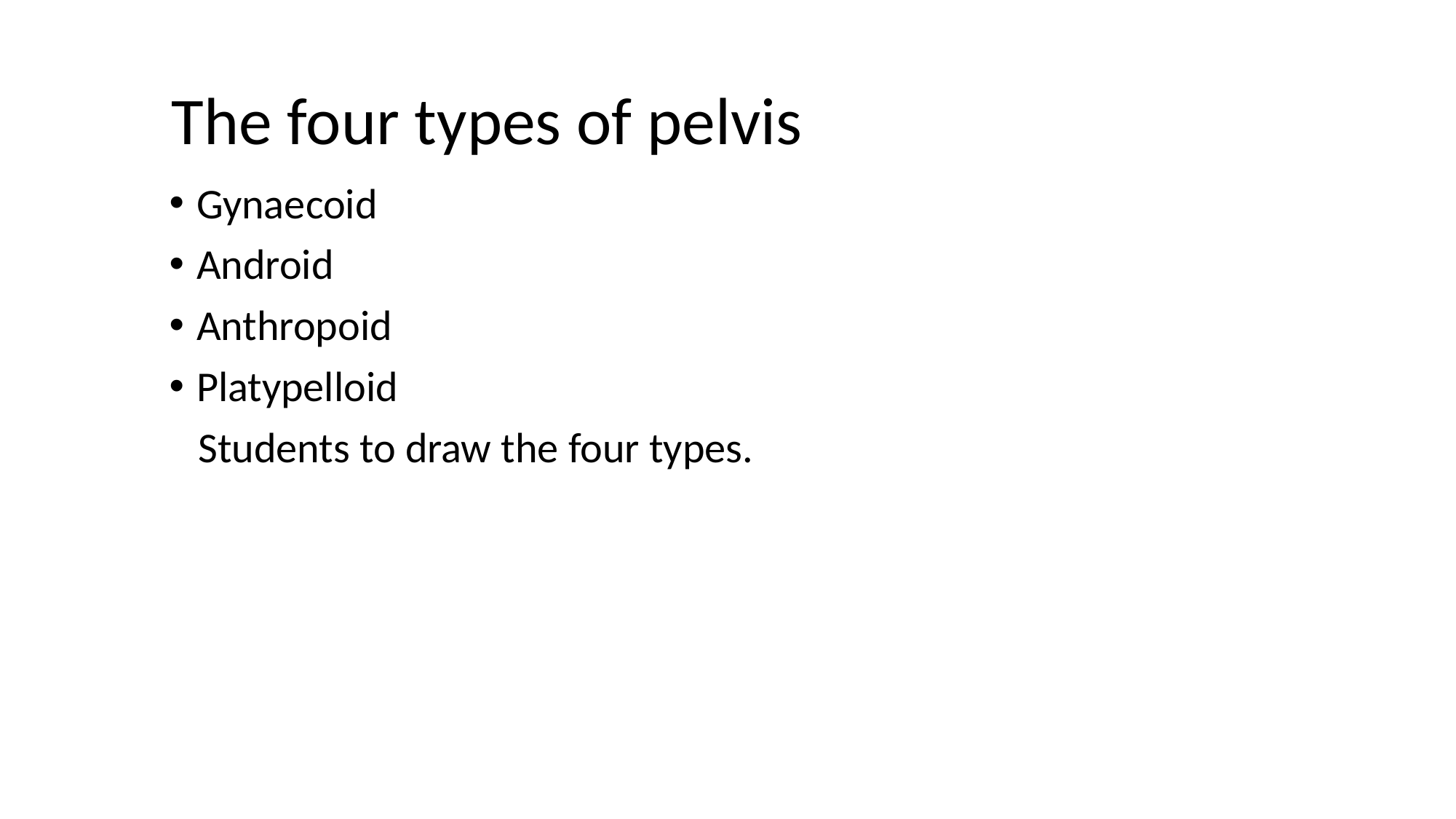

# The four types of pelvis
Gynaecoid
Android
Anthropoid
Platypelloid
   Students to draw the four types.